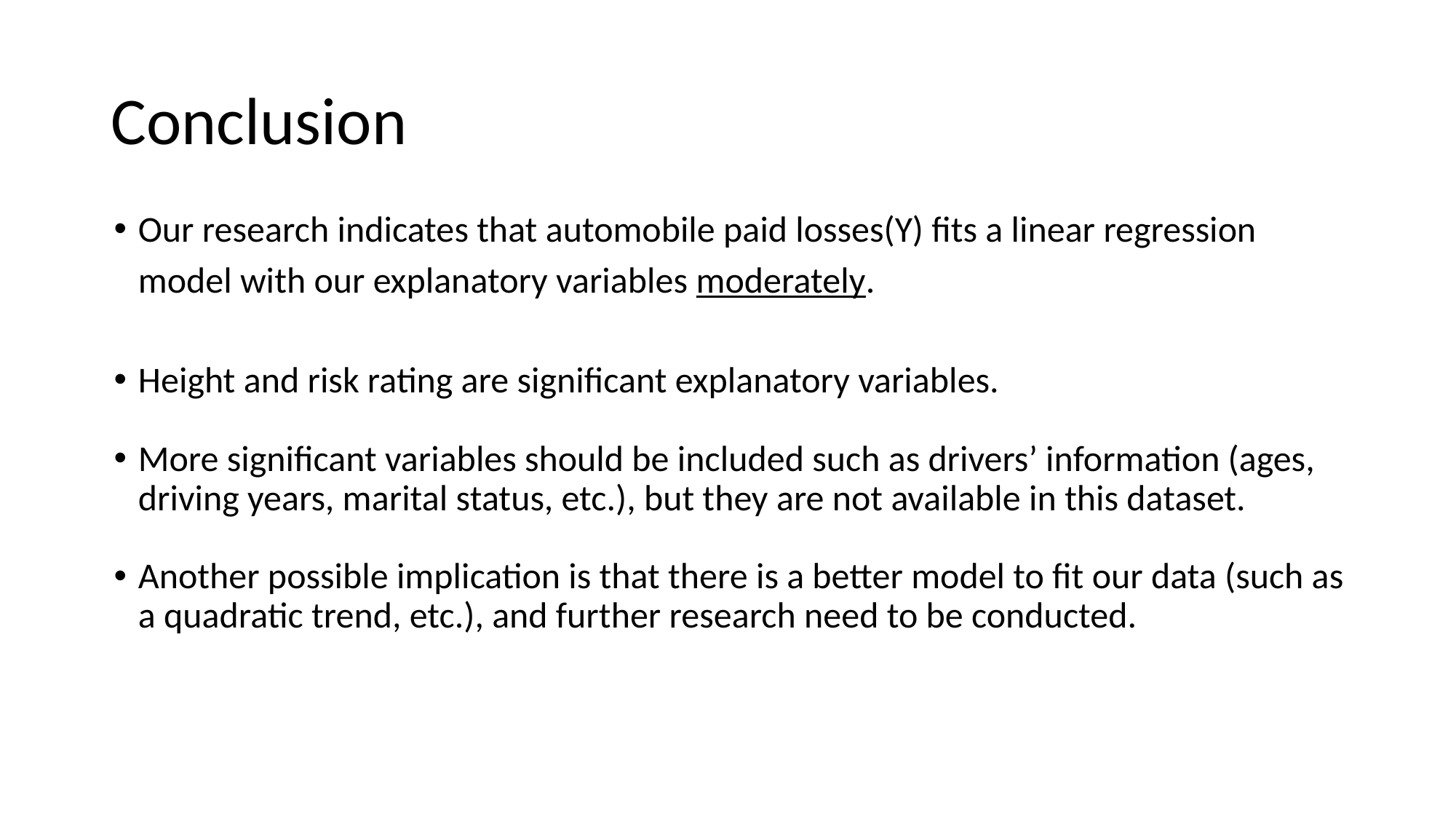

# Conclusion
Our research indicates that automobile paid losses(Y) fits a linear regression model with our explanatory variables moderately.

Height and risk rating are significant explanatory variables.

More significant variables should be included such as drivers’ information (ages, driving years, marital status, etc.), but they are not available in this dataset.

Another possible implication is that there is a better model to fit our data (such as a quadratic trend, etc.), and further research need to be conducted.